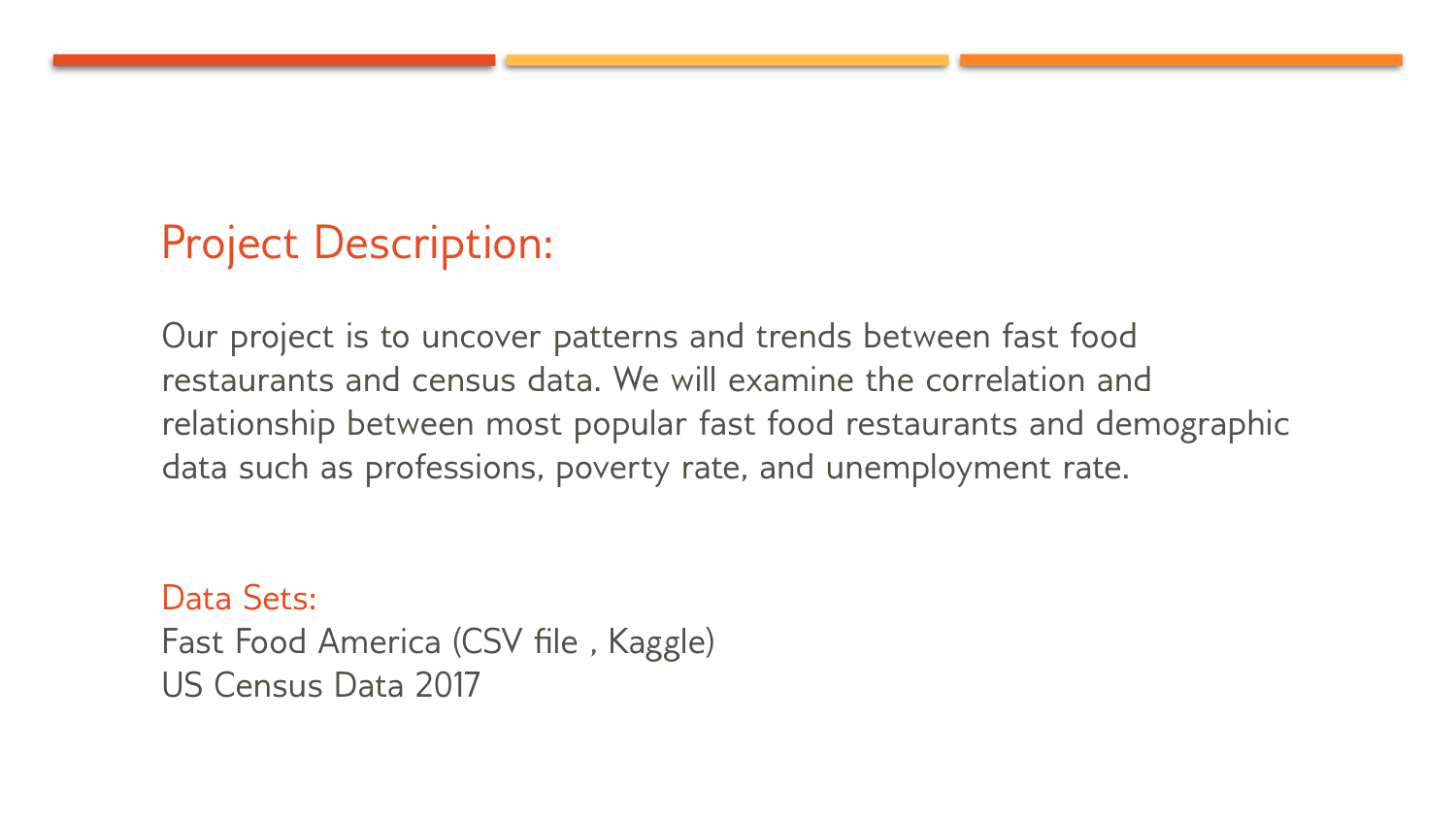

# Motivation and Summary
Project Description:

Our project is to uncover patterns and trends between fast food restaurants and census data. We will examine the correlation and relationship between most popular fast food restaurants and demographic data such as professions, poverty rate, and unemployment rate.

Data Sets:
Fast Food America (CSV file , Kaggle)
US Census Data 2017